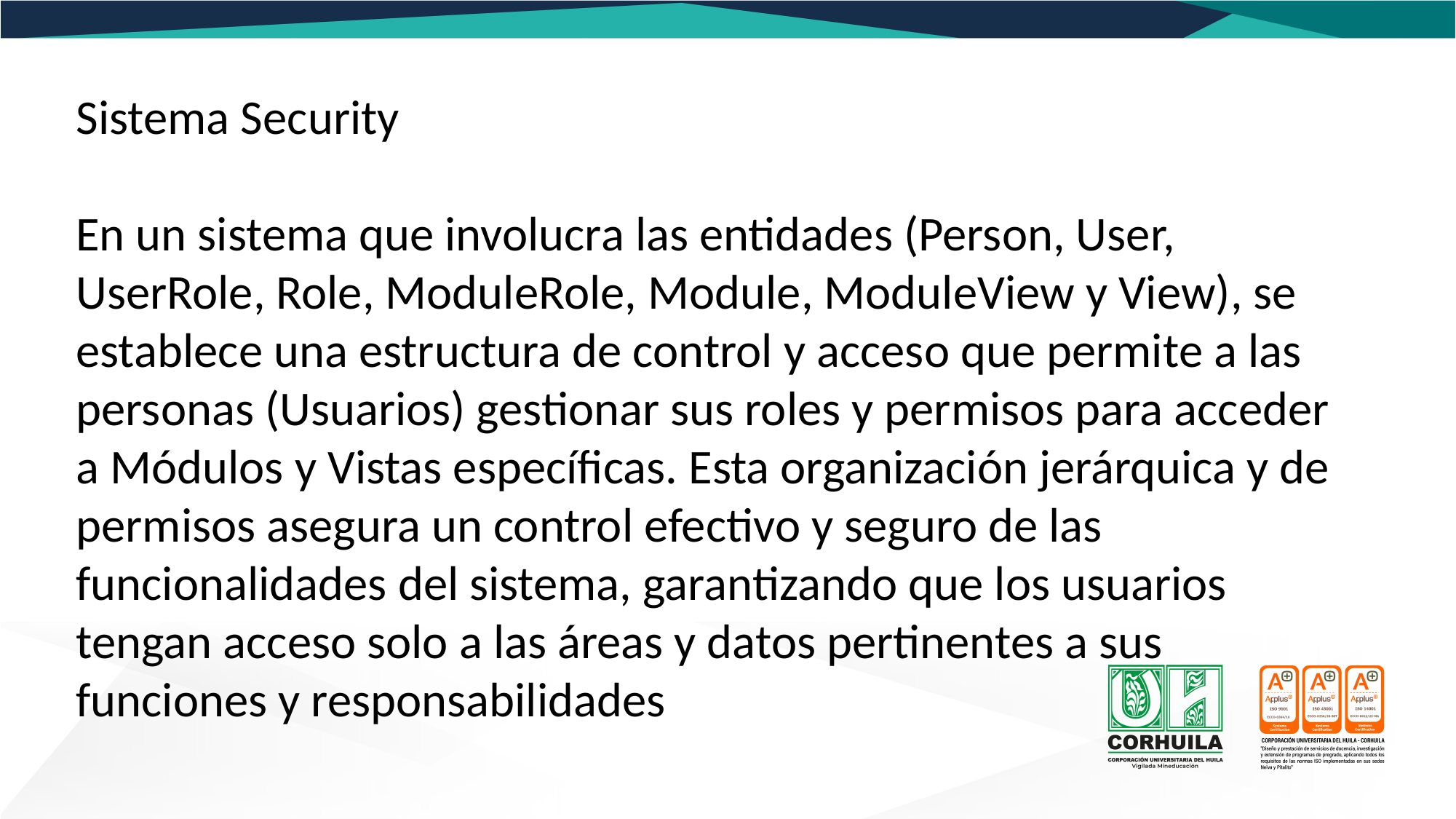

Sistema Security

En un sistema que involucra las entidades (Person, User, UserRole, Role, ModuleRole, Module, ModuleView y View), se establece una estructura de control y acceso que permite a las personas (Usuarios) gestionar sus roles y permisos para acceder a Módulos y Vistas específicas. Esta organización jerárquica y de permisos asegura un control efectivo y seguro de las funcionalidades del sistema, garantizando que los usuarios tengan acceso solo a las áreas y datos pertinentes a sus funciones y responsabilidades